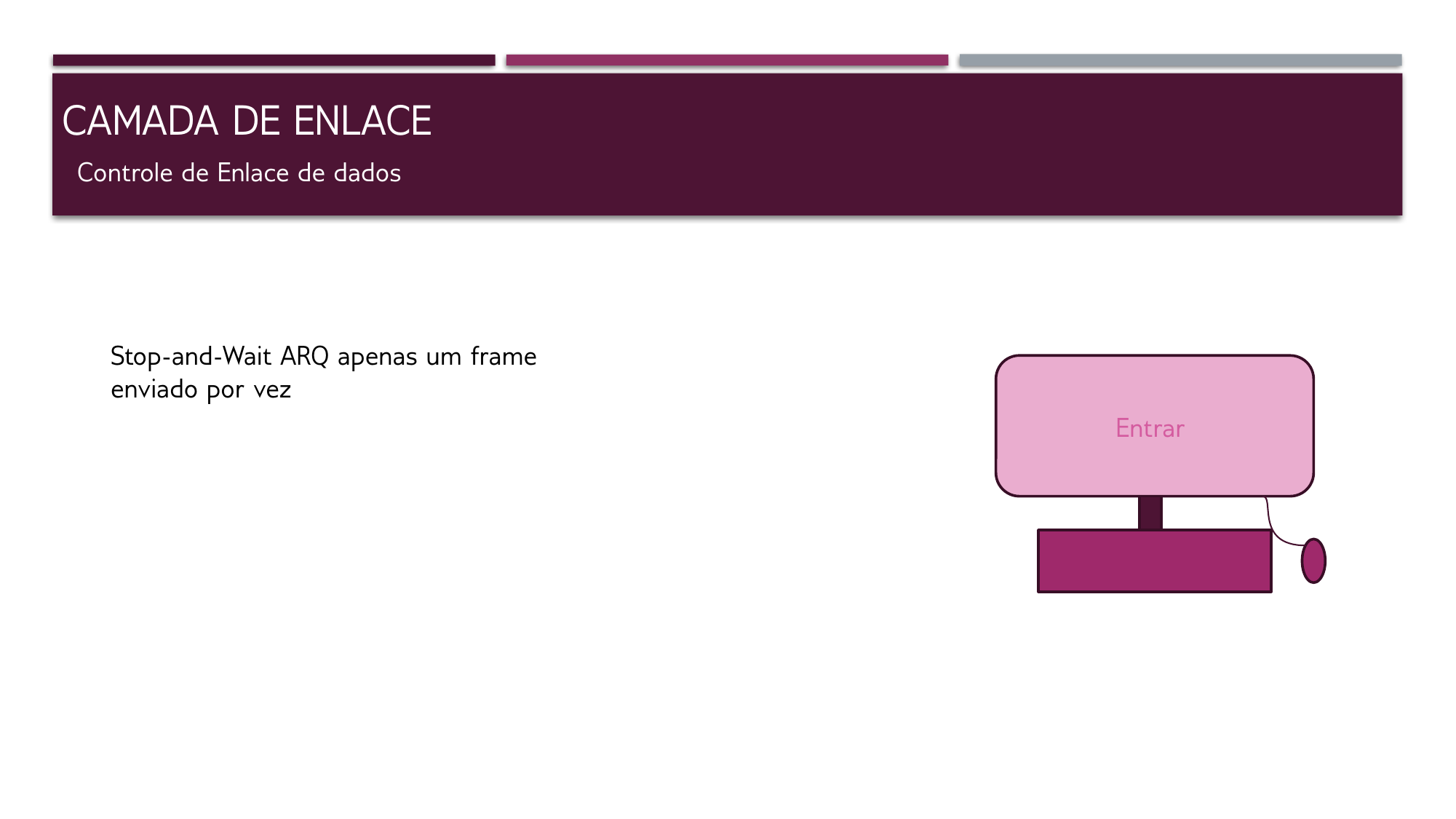

# Camada de enlace
Controle de Enlace de dados
Stop-and-Wait ARQ apenas um frame enviado por vez
Entrar